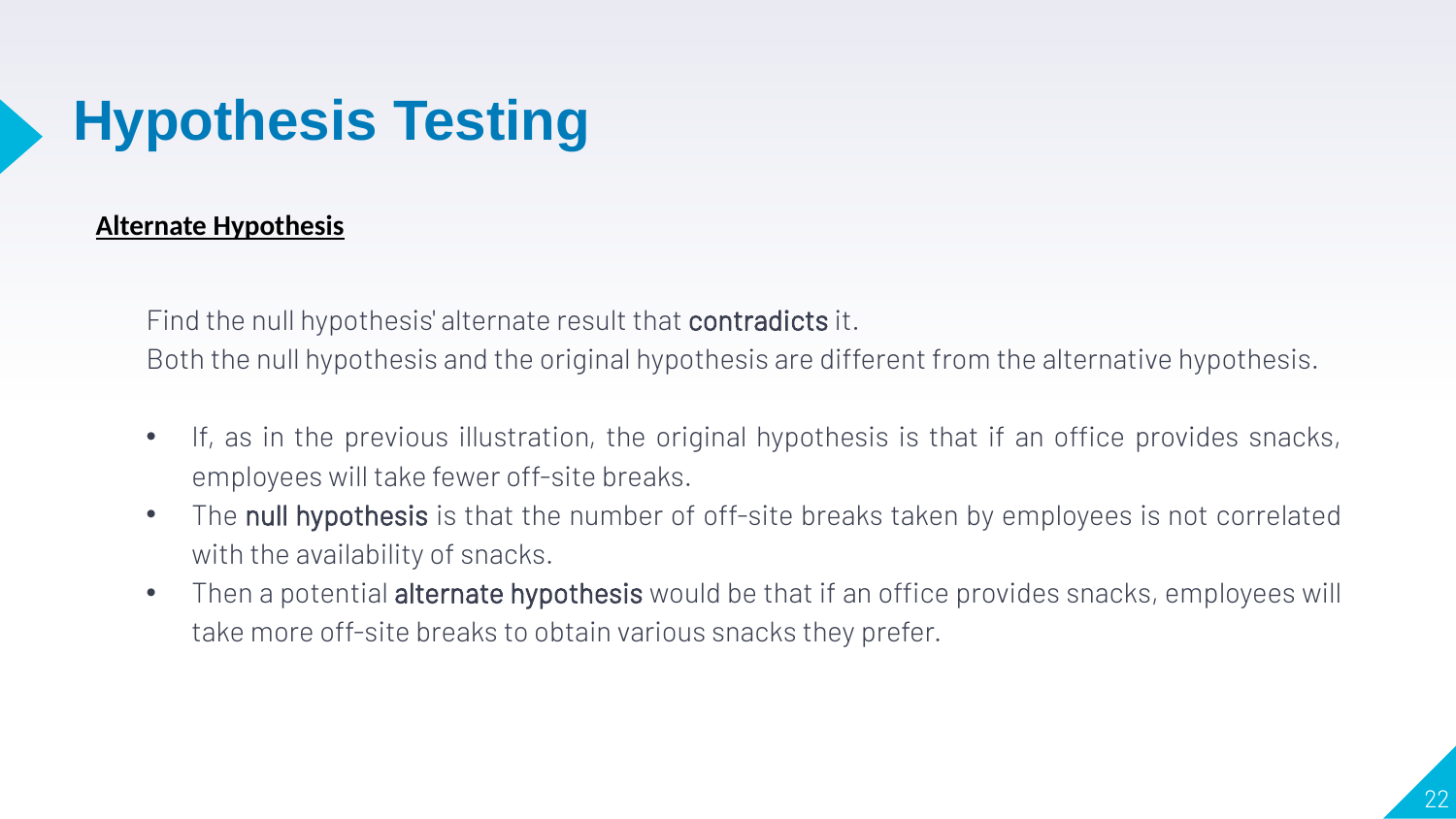

# Hypothesis Testing

Alternate Hypothesis

Find the null hypothesis' alternate result that contradicts it.
Both the null hypothesis and the original hypothesis are different from the alternative hypothesis.

If, as in the previous illustration, the original hypothesis is that if an office provides snacks, employees will take fewer off-site breaks.
The null hypothesis is that the number of off-site breaks taken by employees is not correlated with the availability of snacks.
Then a potential alternate hypothesis would be that if an office provides snacks, employees will take more off-site breaks to obtain various snacks they prefer.

22